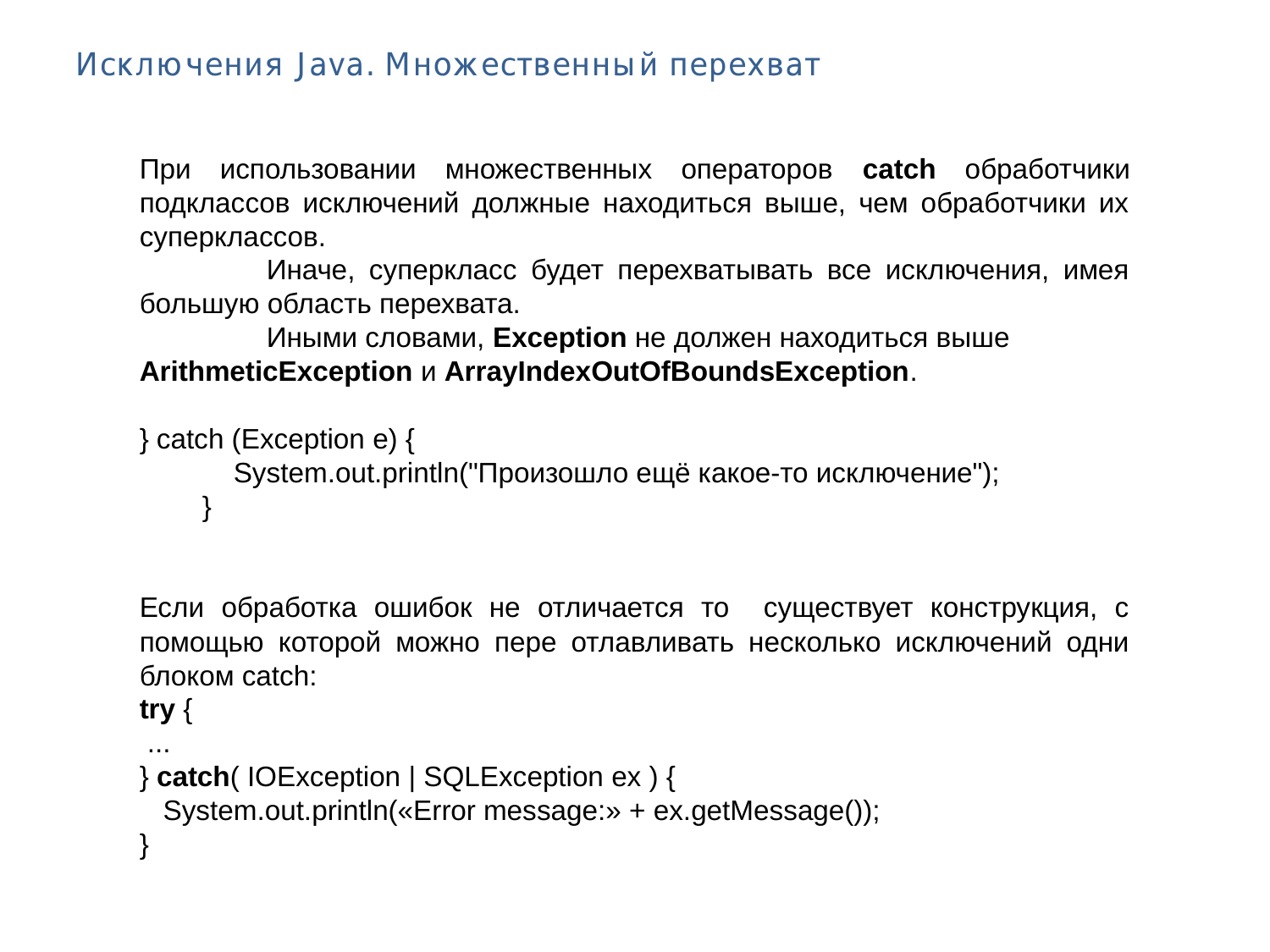

Исключения Java. Множественный перехват
При использовании множественных операторов catch обработчики подклассов исключений должные находиться выше, чем обработчики их суперклассов.
	Иначе, суперкласс будет перехватывать все исключения, имея большую область перехвата.
	Иными словами, Exception не должен находиться выше ArithmeticException и ArrayIndexOutOfBoundsException.

} catch (Exception e) {
            System.out.println("Произошло ещё какое-то исключение");
        }

Если обработка ошибок не отличается то  существует конструкция, с помощью которой можно пере отлавливать несколько исключений одни блоком catch:
try {
 ...
} catch( IOException | SQLException ex ) {
   System.out.println(«Error message:» + ex.getMessage());
}